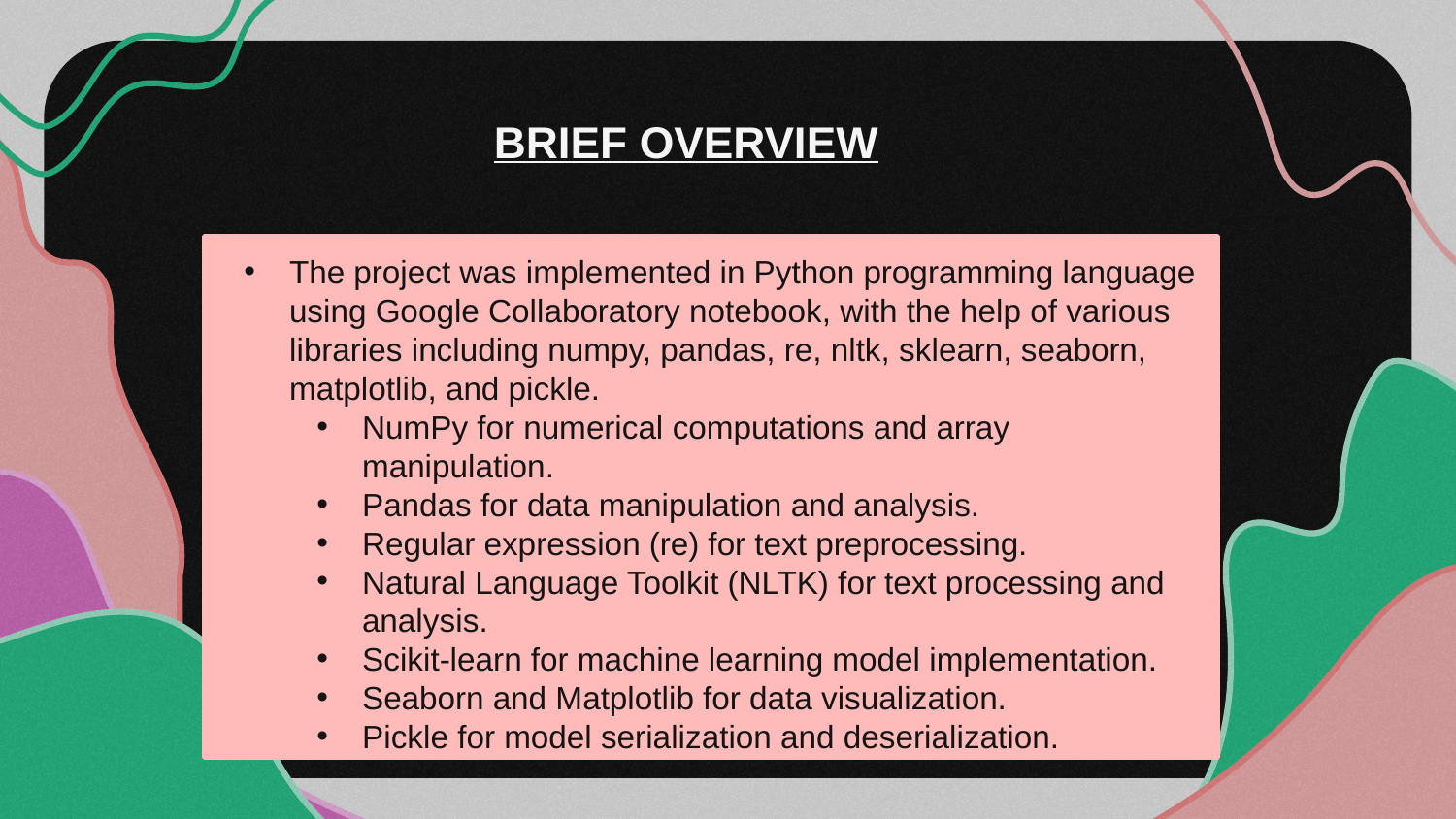

# BRIEF OVERVIEW
The project was implemented in Python programming language using Google Collaboratory notebook, with the help of various libraries including numpy, pandas, re, nltk, sklearn, seaborn, matplotlib, and pickle.
NumPy for numerical computations and array manipulation.
Pandas for data manipulation and analysis.
Regular expression (re) for text preprocessing.
Natural Language Toolkit (NLTK) for text processing and analysis.
Scikit-learn for machine learning model implementation.
Seaborn and Matplotlib for data visualization.
Pickle for model serialization and deserialization.